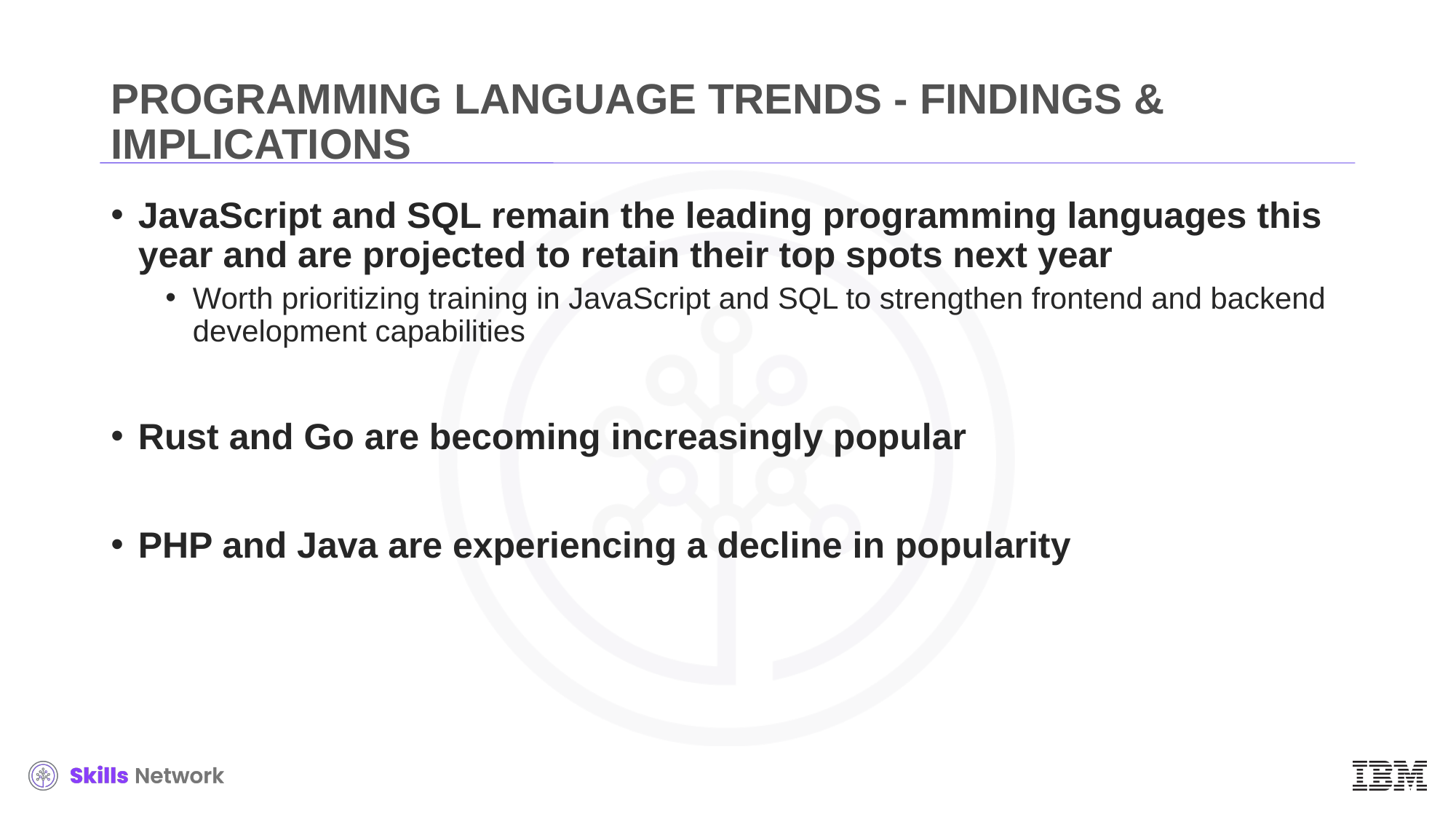

# PROGRAMMING LANGUAGE TRENDS - FINDINGS & IMPLICATIONS
JavaScript and SQL remain the leading programming languages this year and are projected to retain their top spots next year
Worth prioritizing training in JavaScript and SQL to strengthen frontend and backend development capabilities

Rust and Go are becoming increasingly popular

PHP and Java are experiencing a decline in popularity